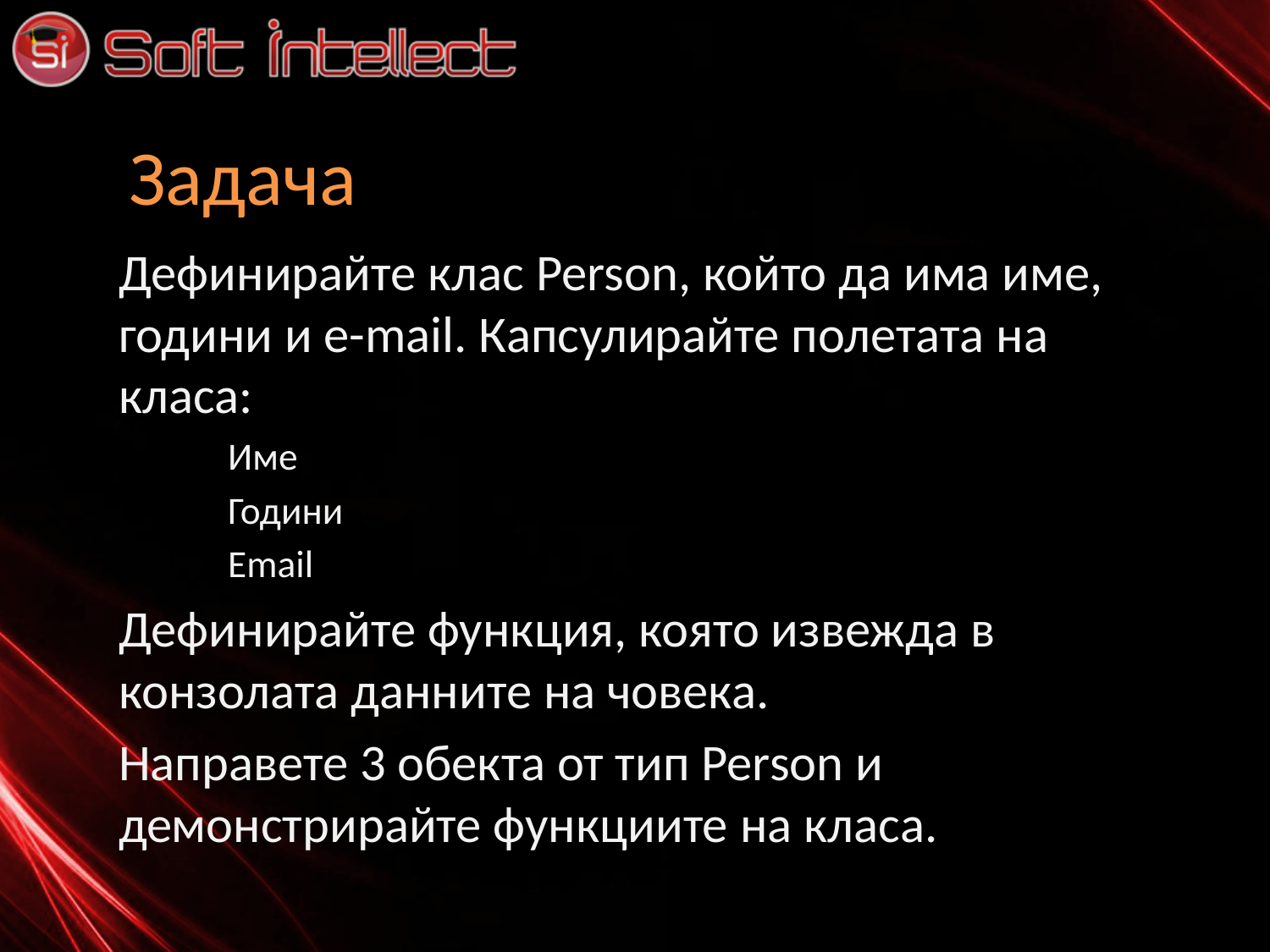

# Задача
Дефинирайте клас Person, който да има име, години и e-mail. Капсулирайте полетата на класа:
Име
Години
Еmail
Дефинирайте функция, която извежда в конзолата данните на човека.
Направете 3 обекта от тип Person и демонстрирайте функциите на класа.